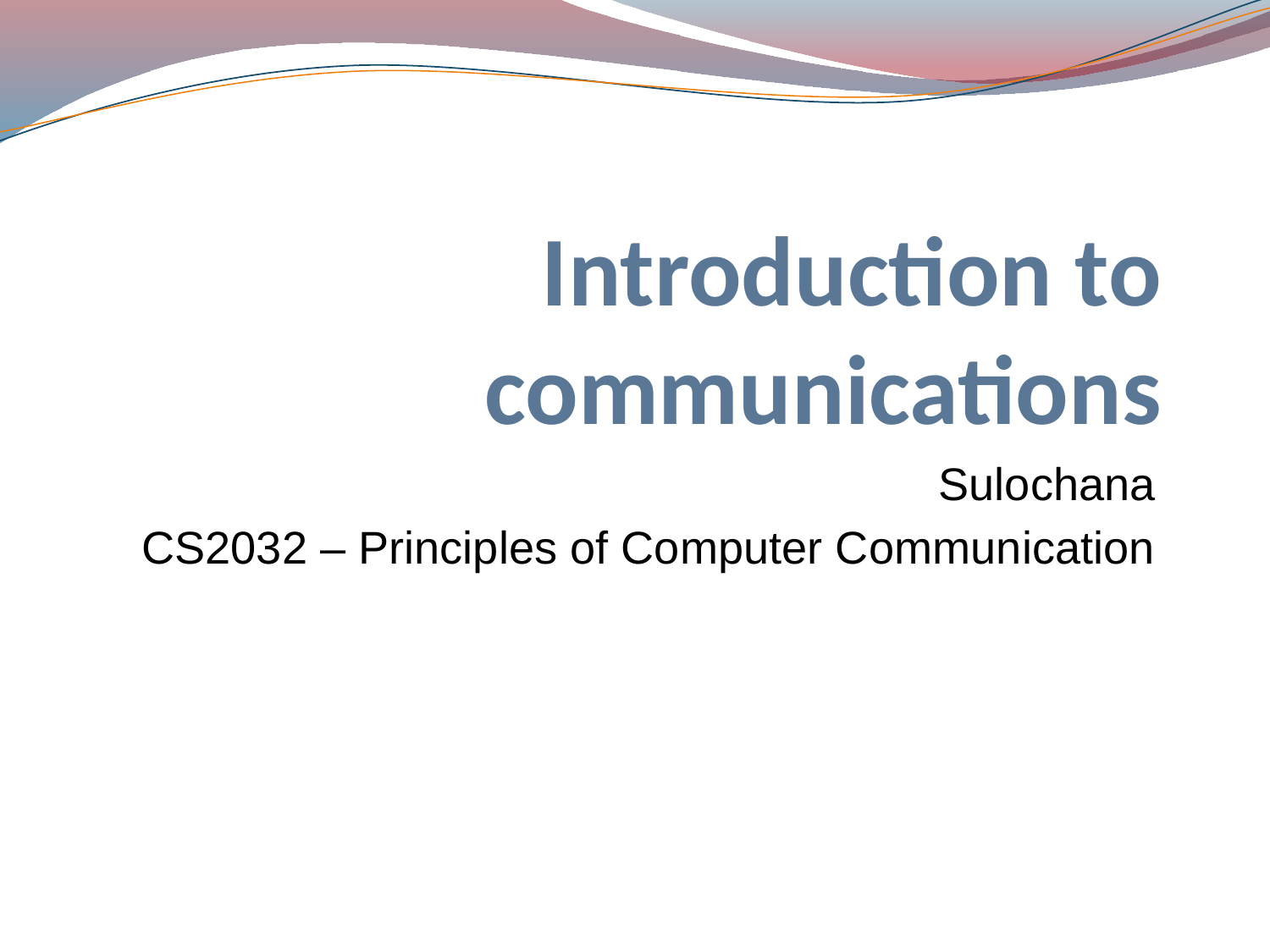

# Introduction to communications
Sulochana
CS2032 – Principles of Computer Communication